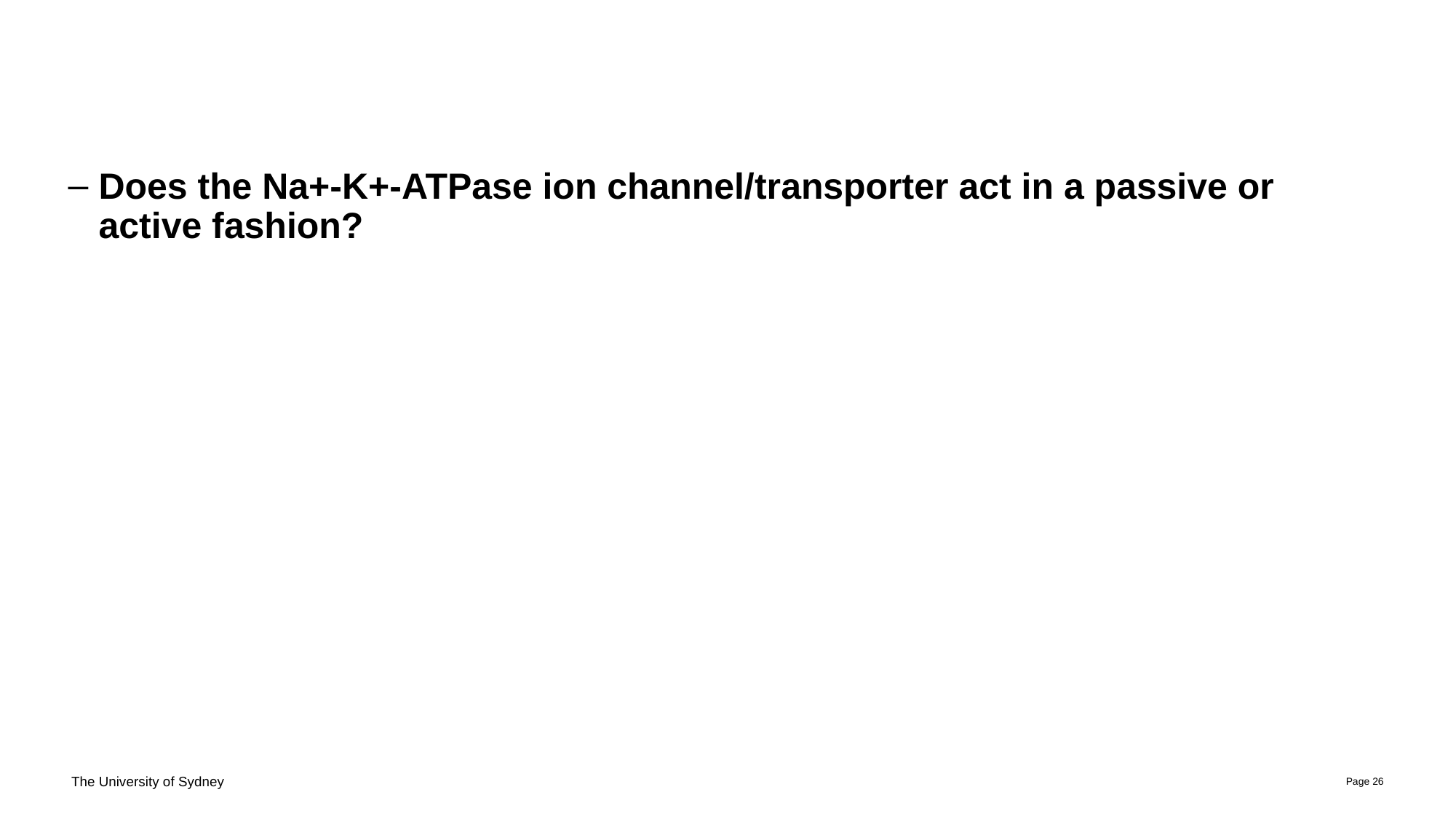

#
Does the Na+-K+-ATPase ion channel/transporter act in a passive or active fashion?